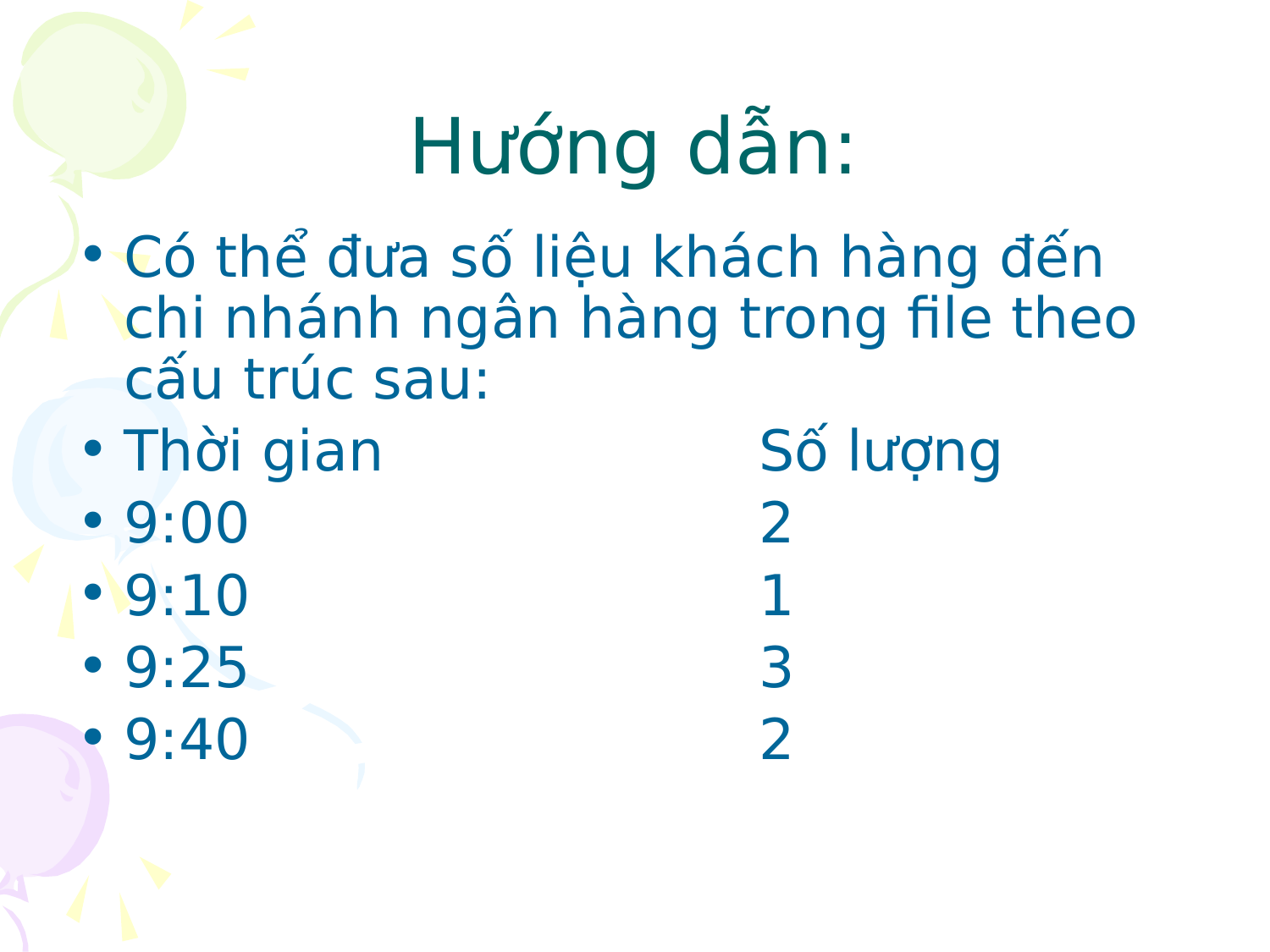

# Hướng dẫn:
Có thể đưa số liệu khách hàng đến chi nhánh ngân hàng trong file theo cấu trúc sau:
Thời gian			Số lượng
9:00				2
9:10				1
9:25				3
9:40				2